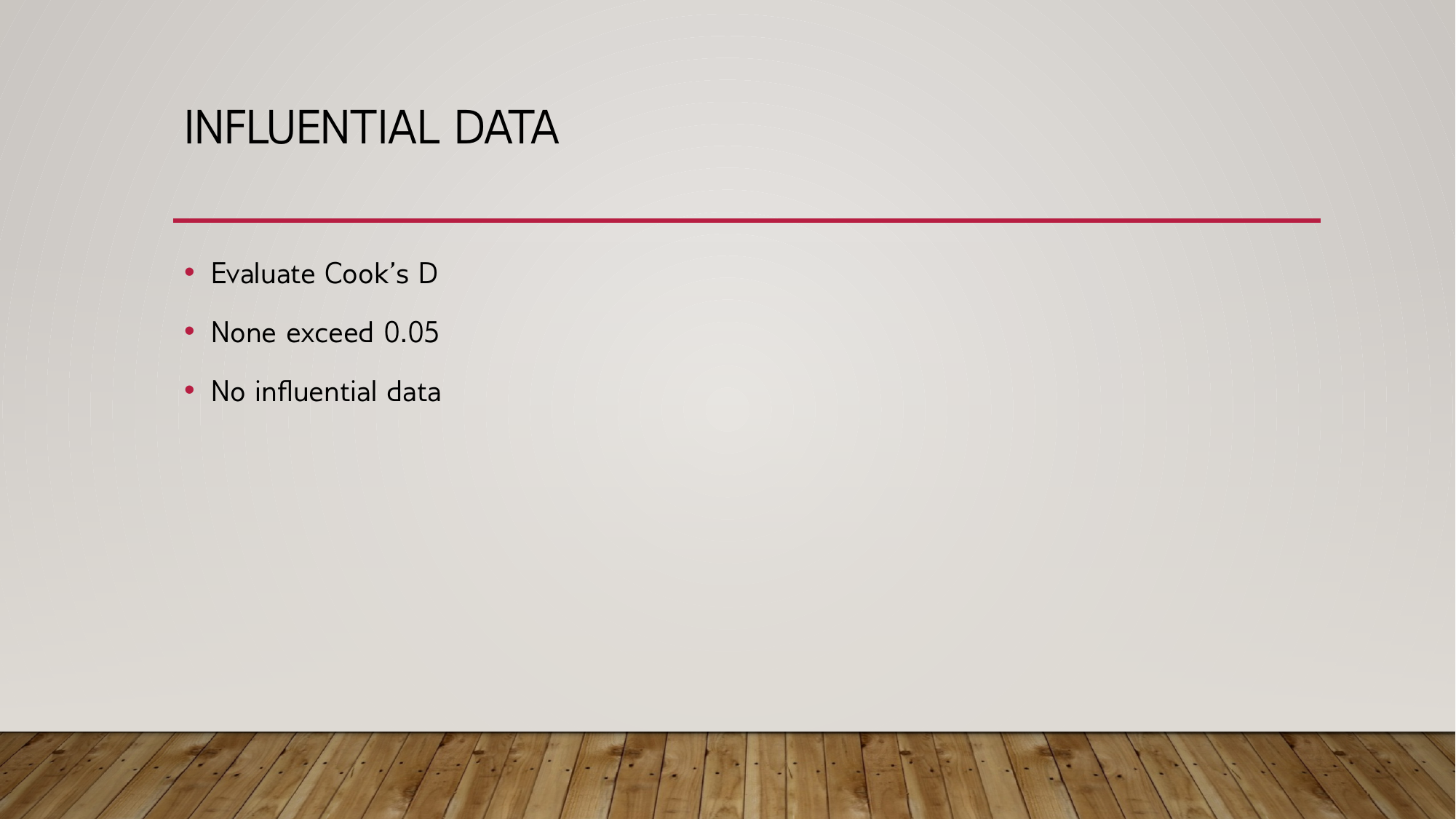

# Influential data
Evaluate Cook’s D
None exceed 0.05
No influential data